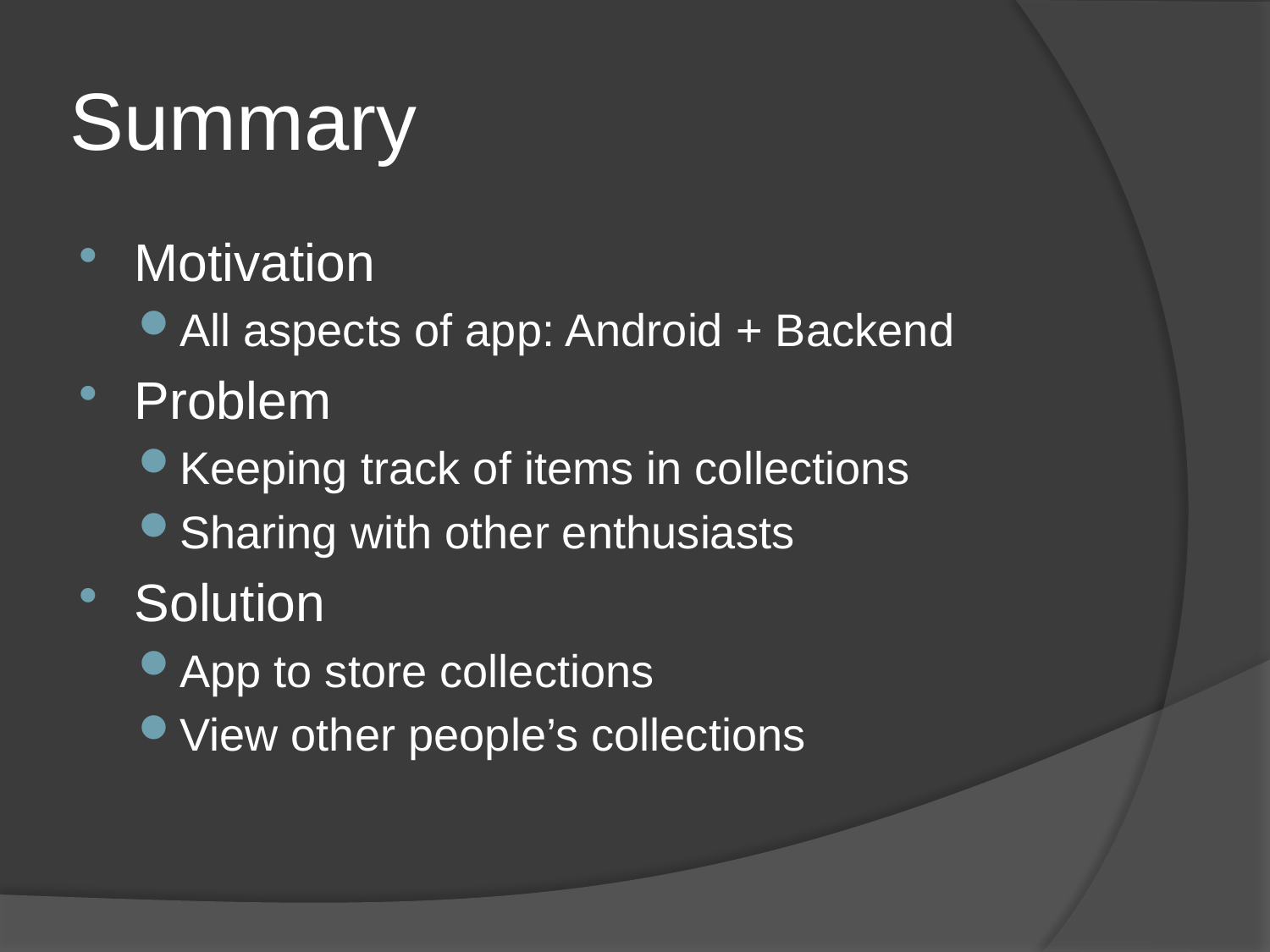

# Summary
Motivation
All aspects of app: Android + Backend
Problem
Keeping track of items in collections
Sharing with other enthusiasts
Solution
App to store collections
View other people’s collections